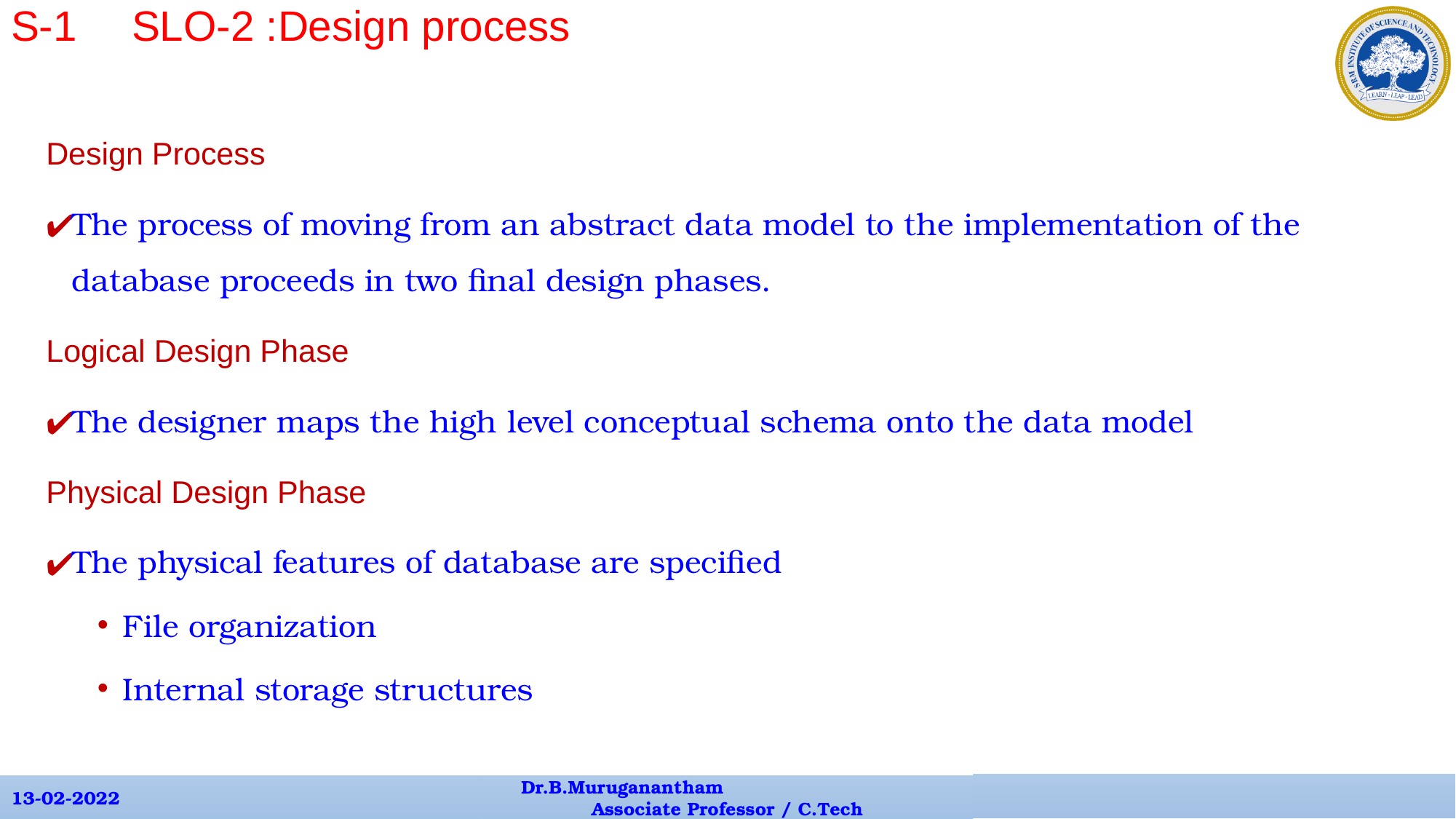

S-1 	 SLO-2 :Design process
Design Process
The process of moving from an abstract data model to the implementation of the database proceeds in two final design phases.
Logical Design Phase
The designer maps the high level conceptual schema onto the data model
Physical Design Phase
The physical features of database are specified
File organization
Internal storage structures
6
13-02-2022
Dr.B.Muruganantham                                   Associate Professor / C.Tech